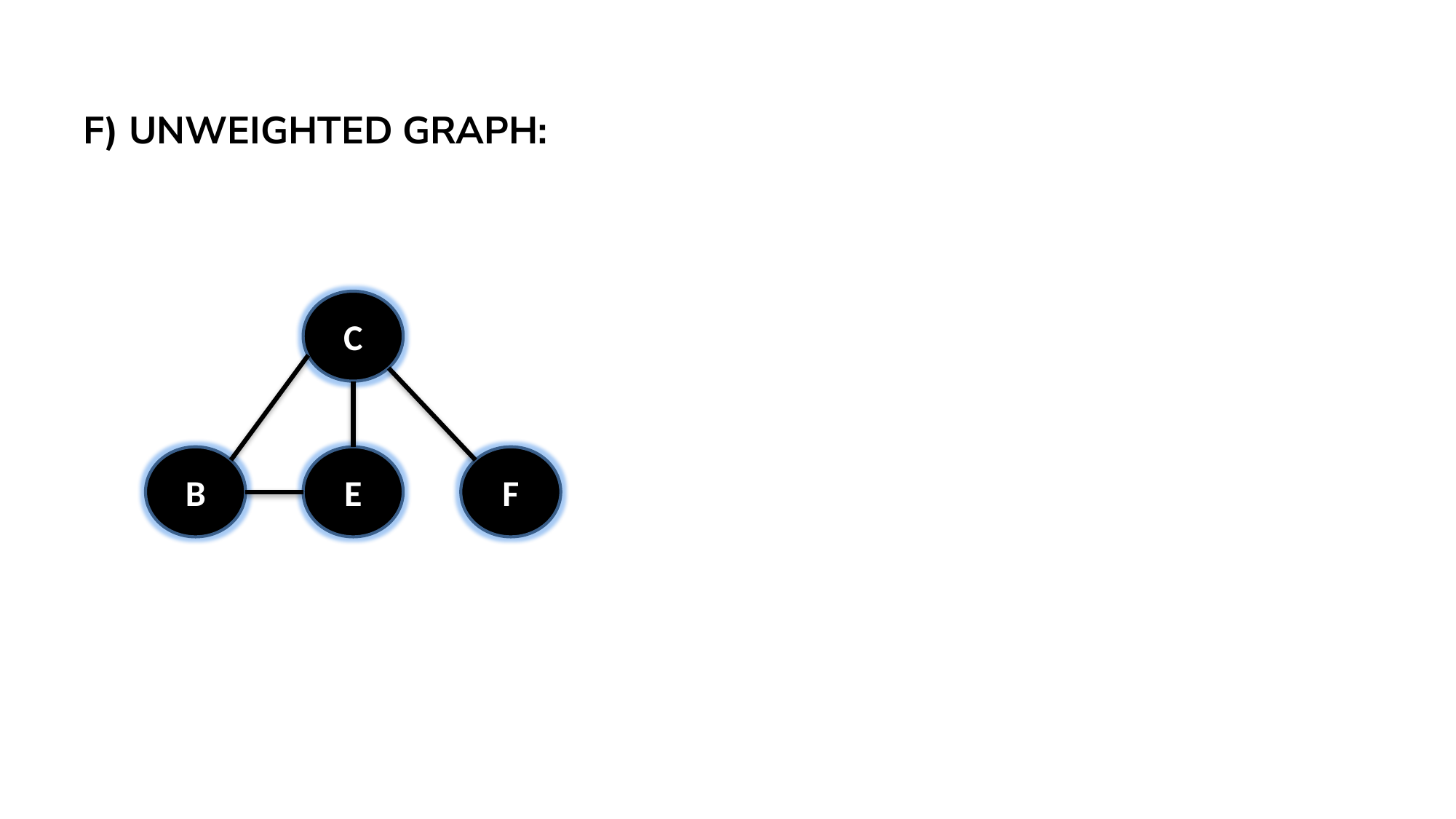

F) UNWEIGHTED GRAPH:
C
B
E
F